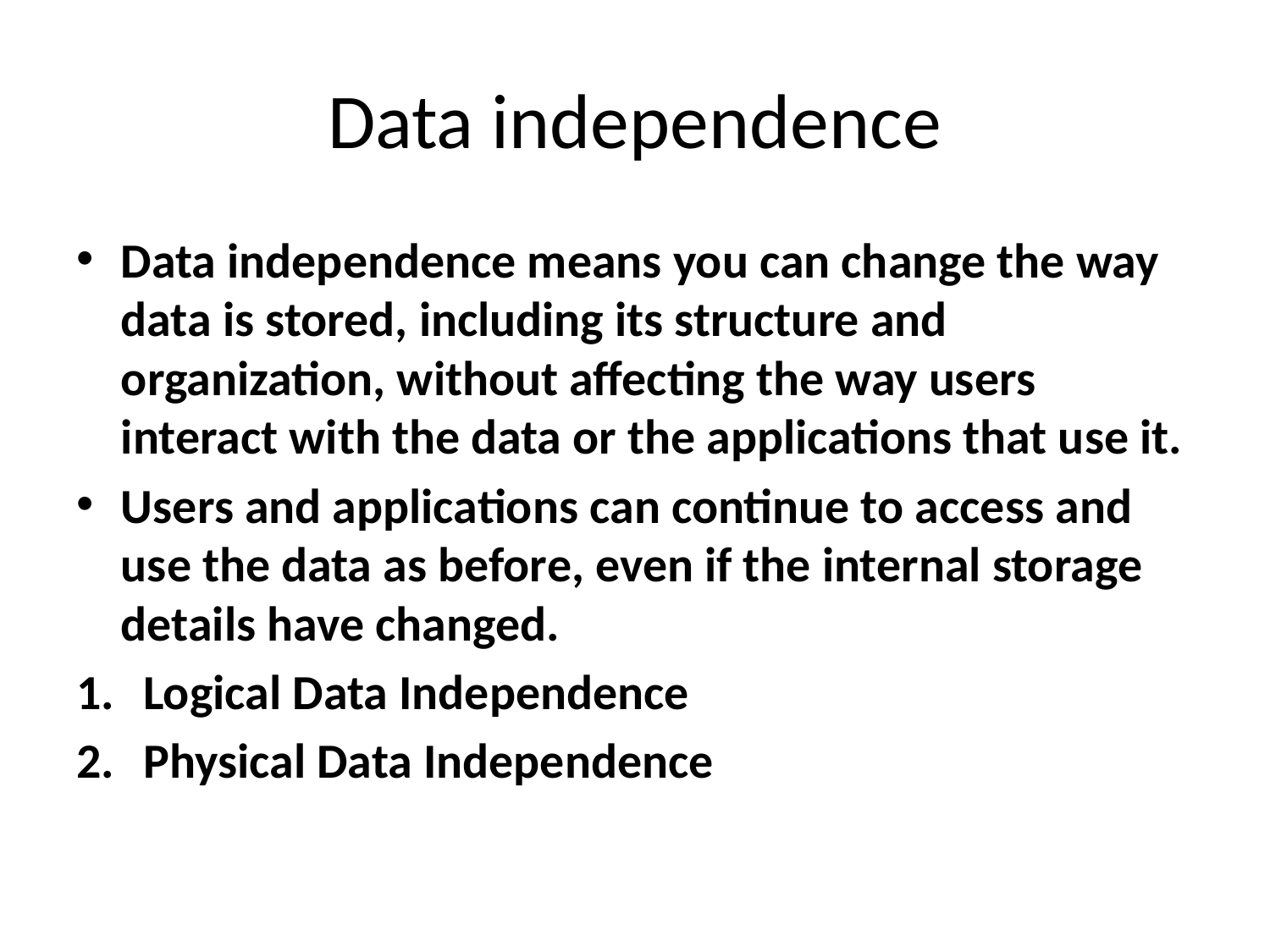

# Data independence
Data independence means you can change the way data is stored, including its structure and organization, without affecting the way users interact with the data or the applications that use it.
Users and applications can continue to access and use the data as before, even if the internal storage details have changed.
Logical Data Independence
Physical Data Independence